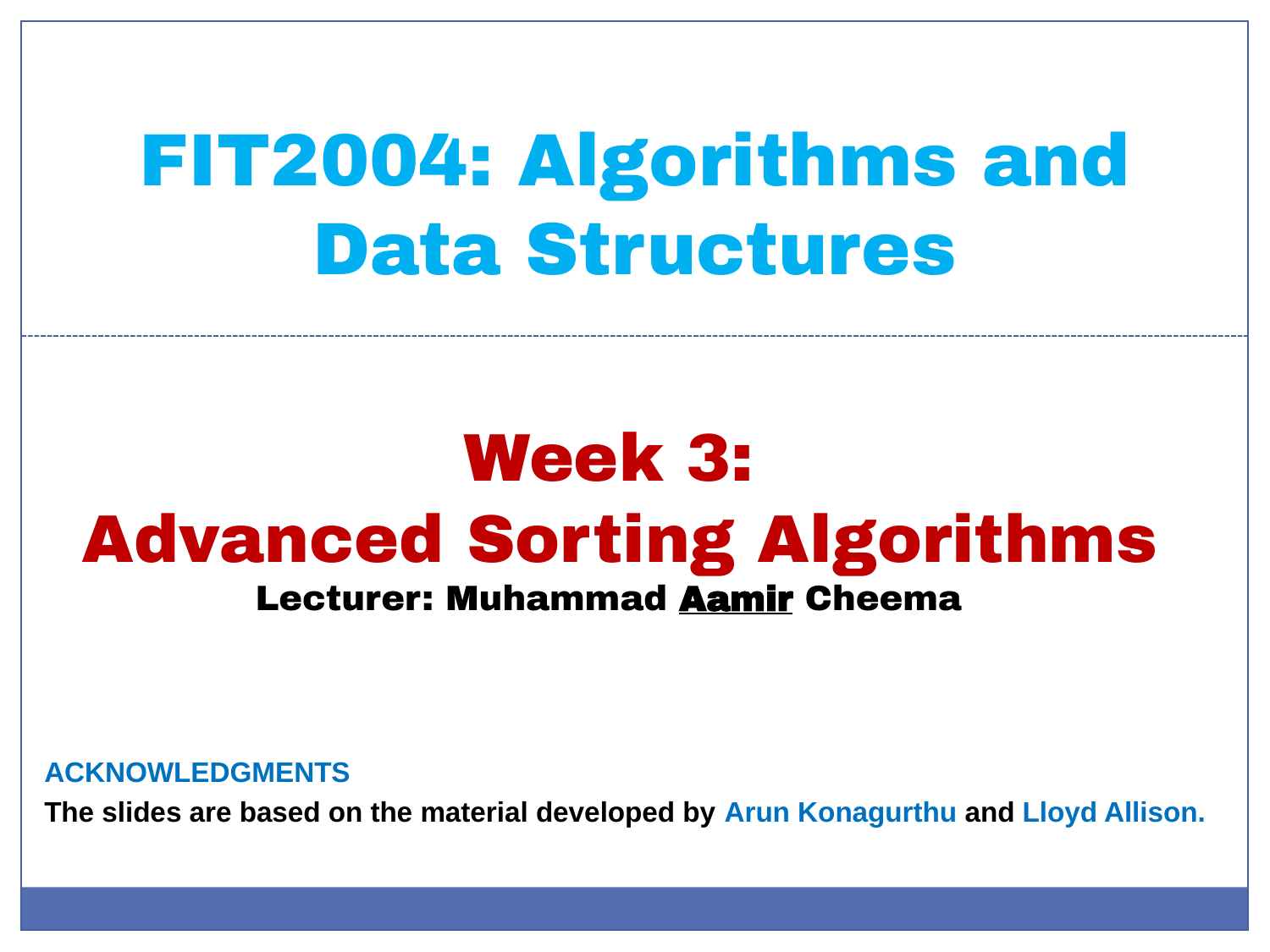

# FIT2004: Algorithms and Data Structures
Week 3:
 Advanced Sorting Algorithms
Lecturer: Muhammad Aamir Cheema

acknowledgmentS
The slides are based on the material developed by Arun Konagurthu and Lloyd Allison.